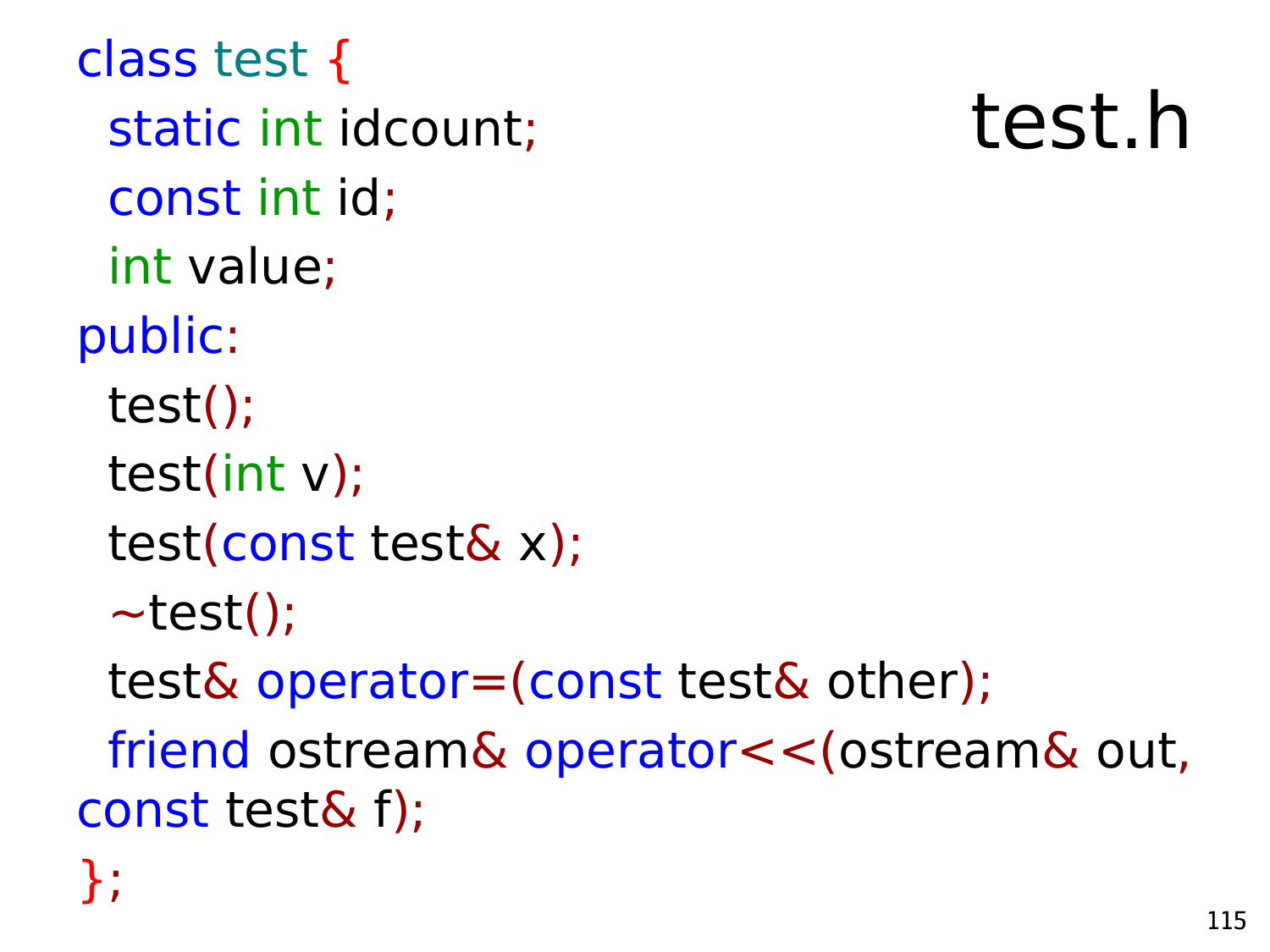

class test {
  static int idcount;
  const int id;
  int value;
public:
  test();
  test(int v);
  test(const test& x);
  ~test();
  test& operator=(const test& other);
  friend ostream& operator<<(ostream& out, const test& f);
};

# test.h